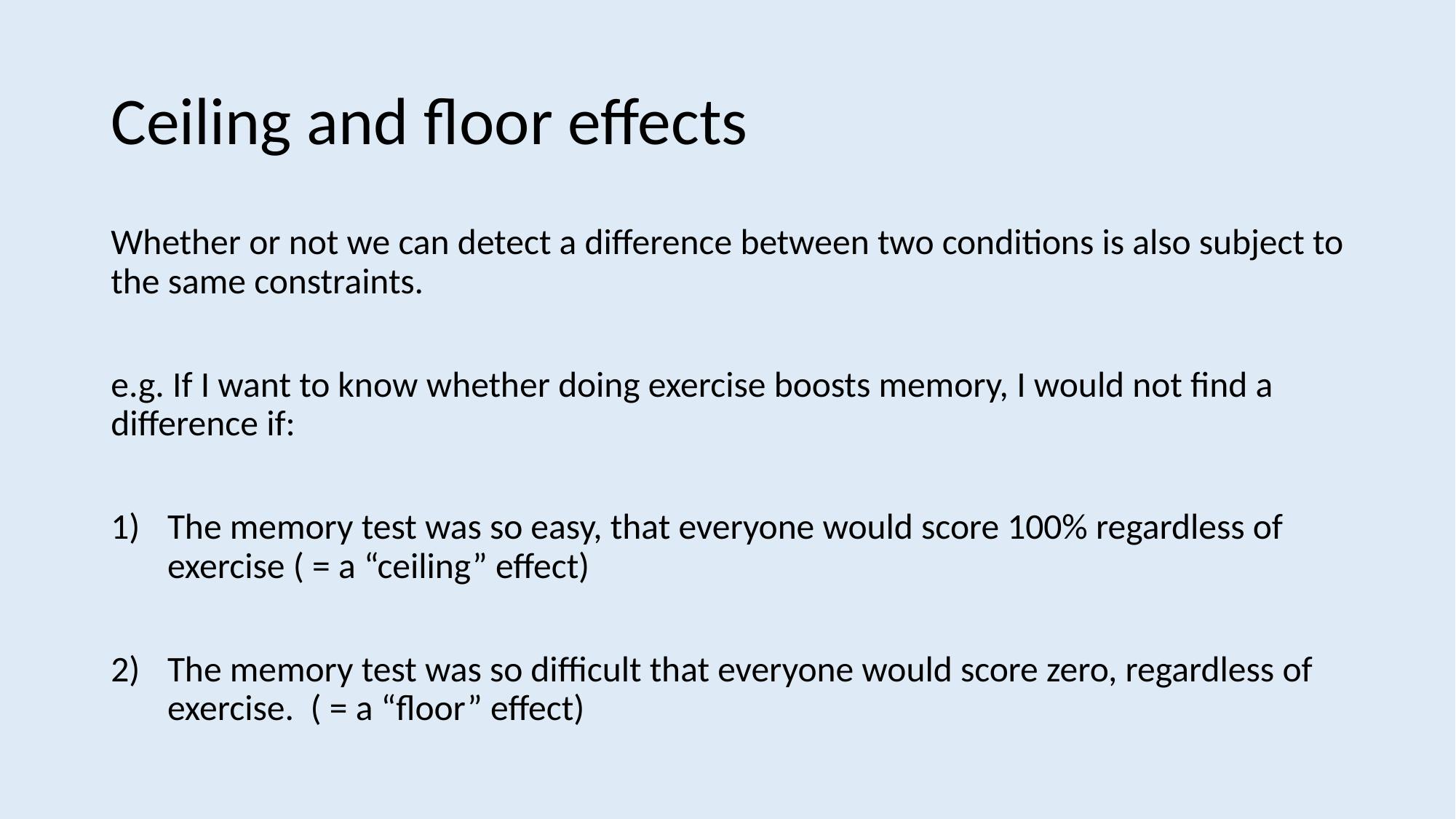

# Ceiling and floor effects
Whether or not we can detect a difference between two conditions is also subject to the same constraints.

e.g. If I want to know whether doing exercise boosts memory, I would not find a difference if:

The memory test was so easy, that everyone would score 100% regardless of exercise ( = a “ceiling” effect)

The memory test was so difficult that everyone would score zero, regardless of exercise.  ( = a “floor” effect)